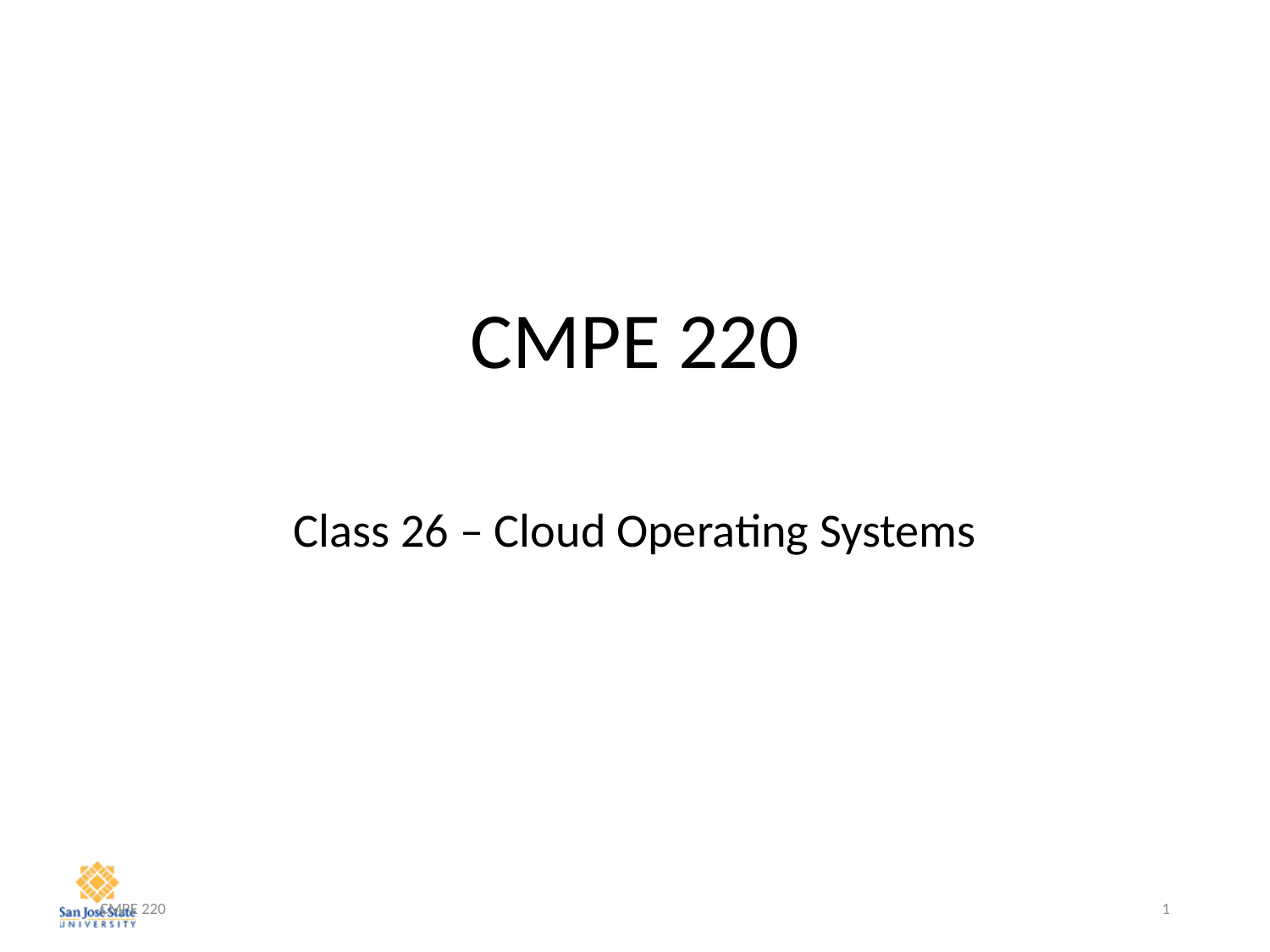

# CMPE 220
Class 26 – Cloud Operating Systems

CMPE 220
1